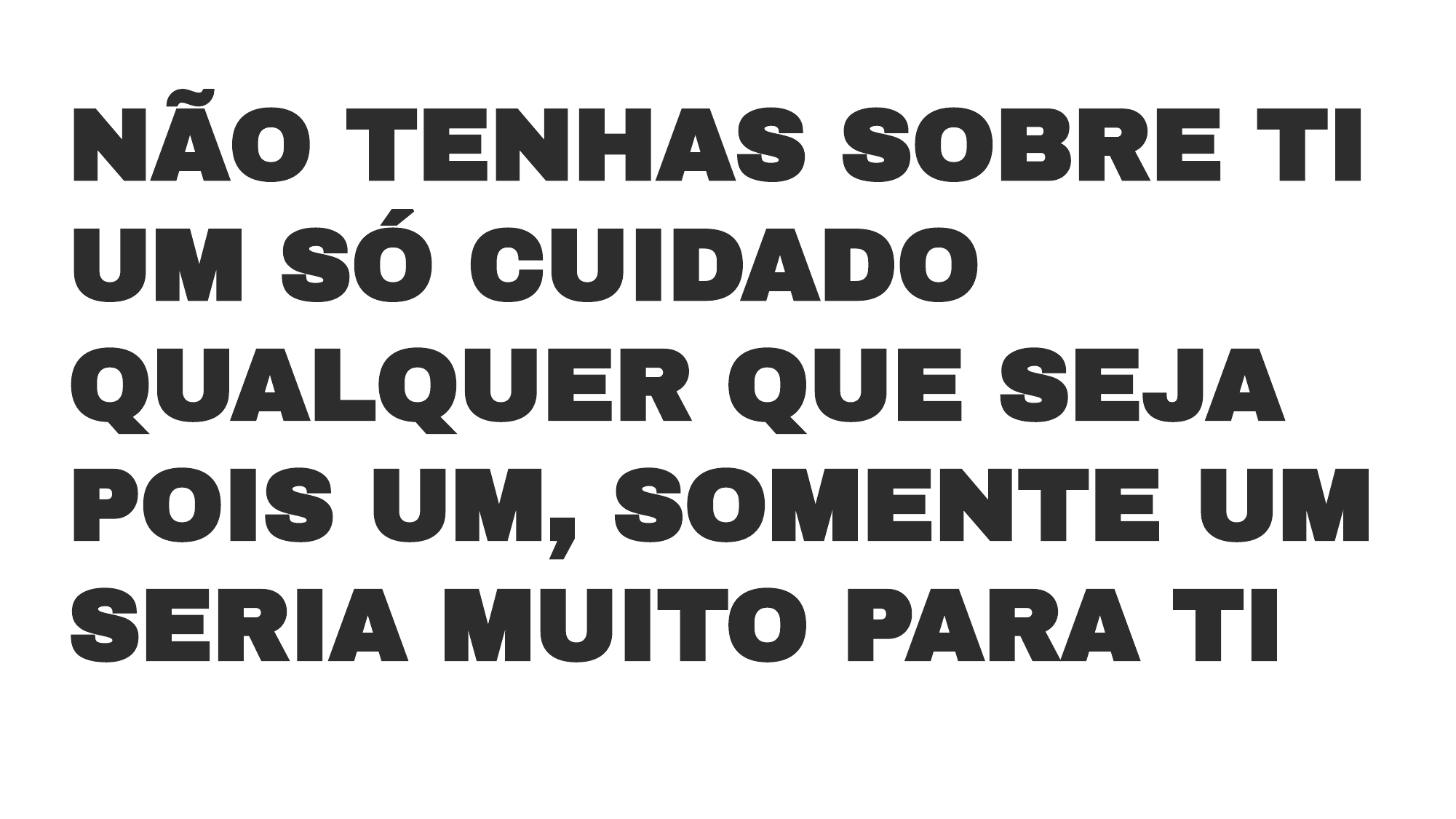

NÃO TENHAS SOBRE TI
UM SÓ CUIDADO QUALQUER QUE SEJA
POIS UM, SOMENTE UM
SERIA MUITO PARA TI